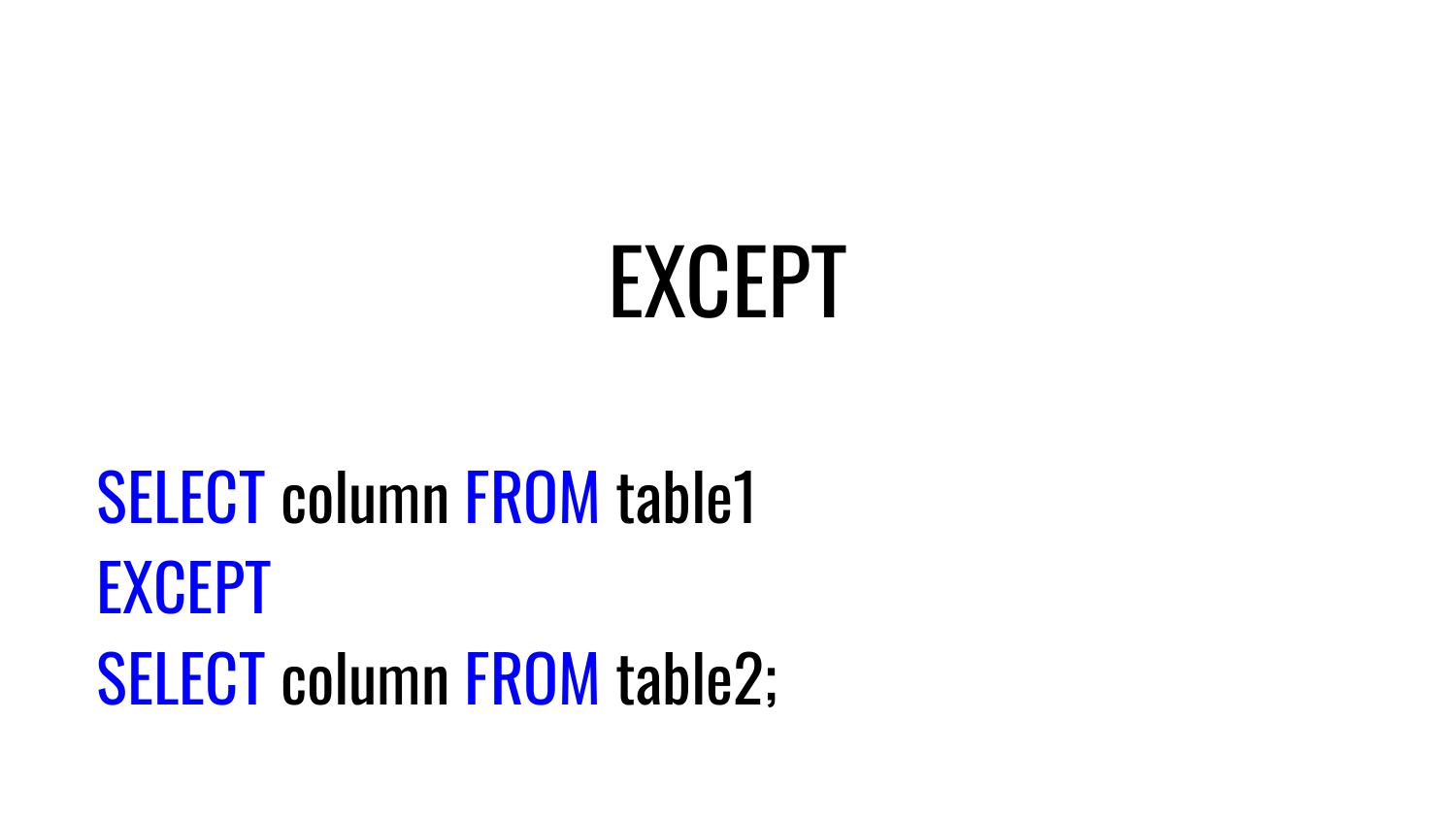

# EXCEPT
SELECT column FROM table1
EXCEPT
SELECT column FROM table2;